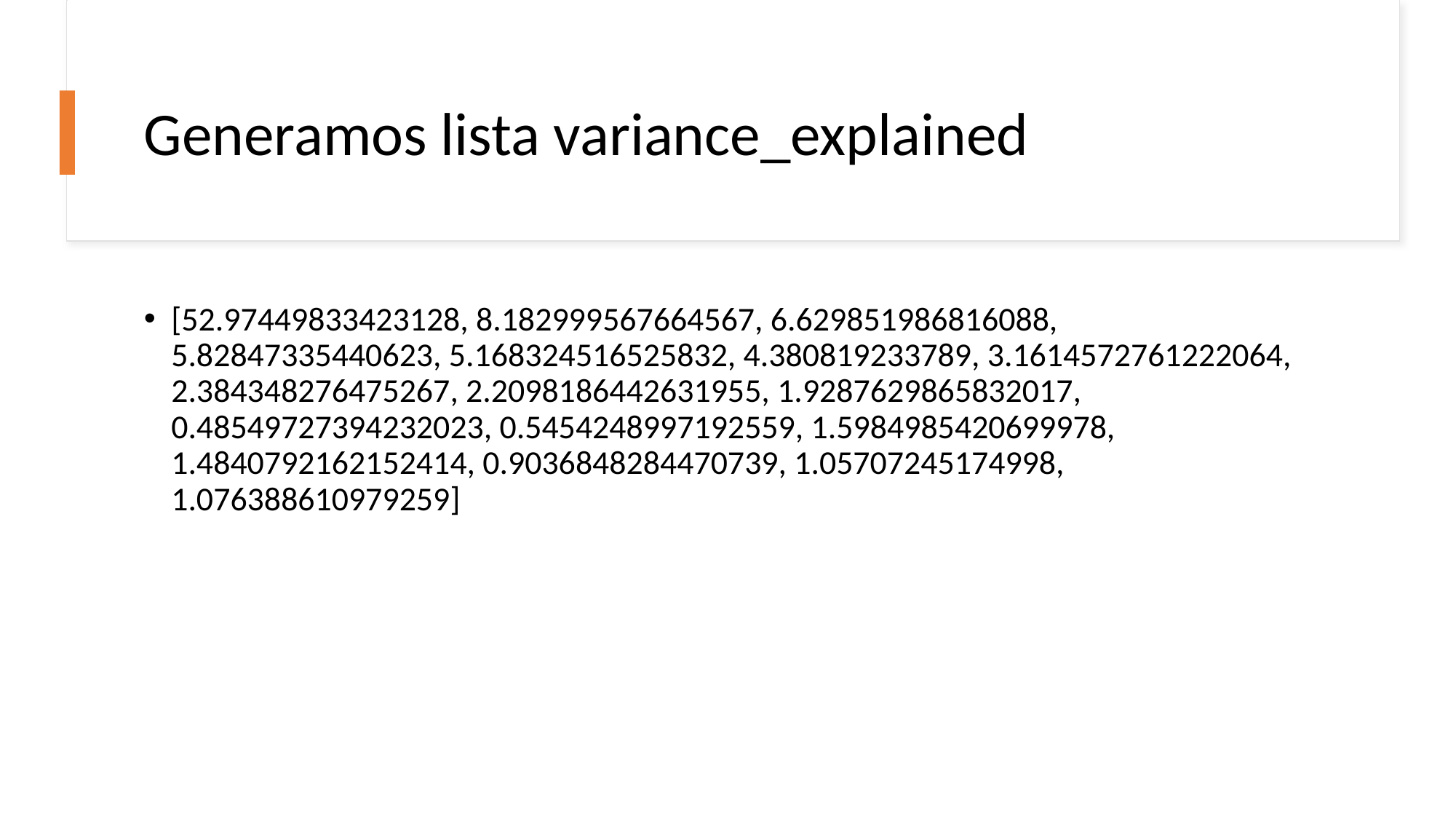

# Generamos lista variance_explained

[52.97449833423128, 8.182999567664567, 6.629851986816088, 5.82847335440623, 5.168324516525832, 4.380819233789, 3.1614572761222064, 2.384348276475267, 2.2098186442631955, 1.9287629865832017, 0.48549727394232023, 0.5454248997192559, 1.5984985420699978, 1.4840792162152414, 0.9036848284470739, 1.05707245174998, 1.076388610979259]